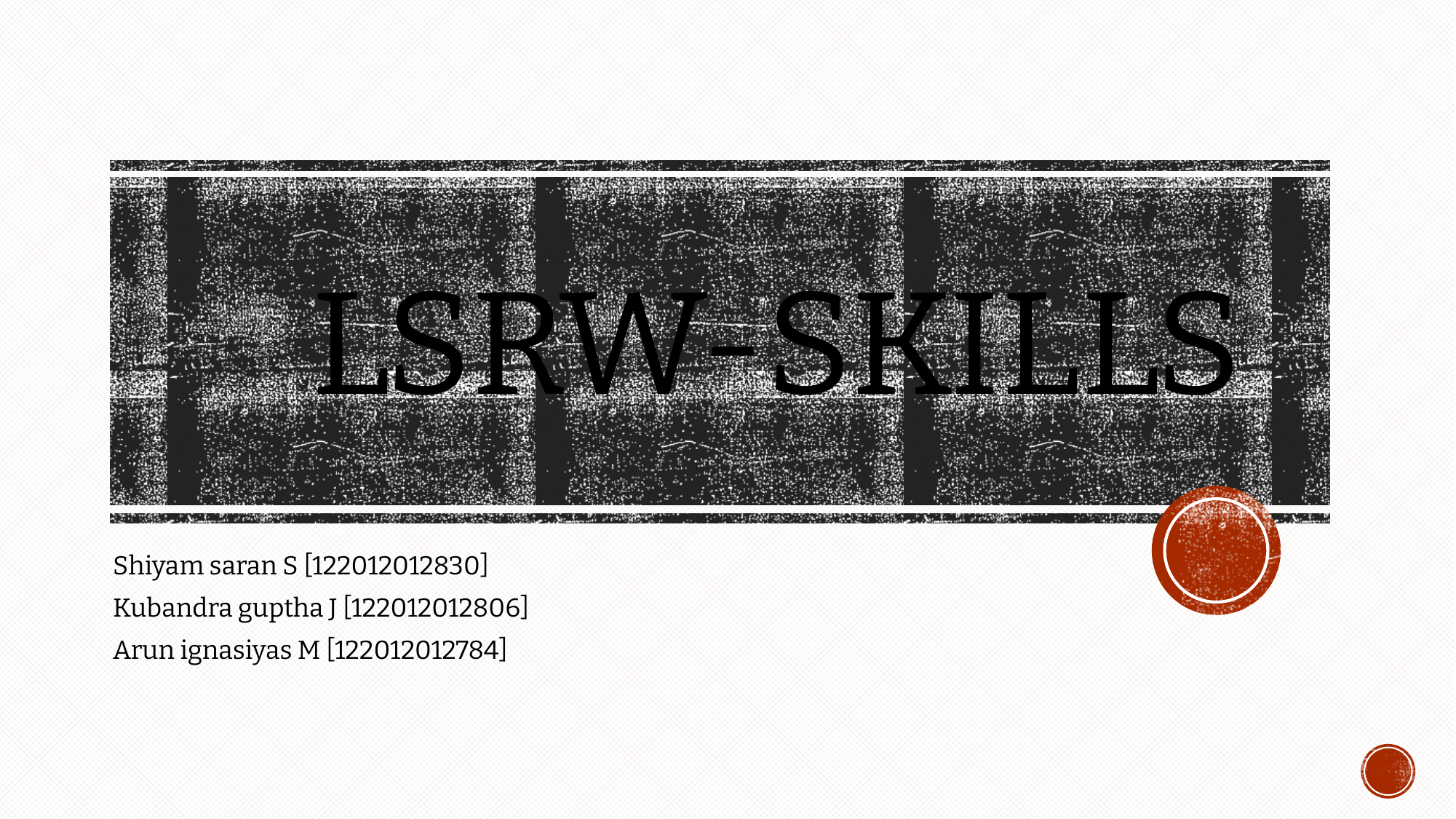

# Lsrw-skills

Shiyam saran S [122012012830]
Kubandra guptha J [122012012806]
Arun ignasiyas M [122012012784]